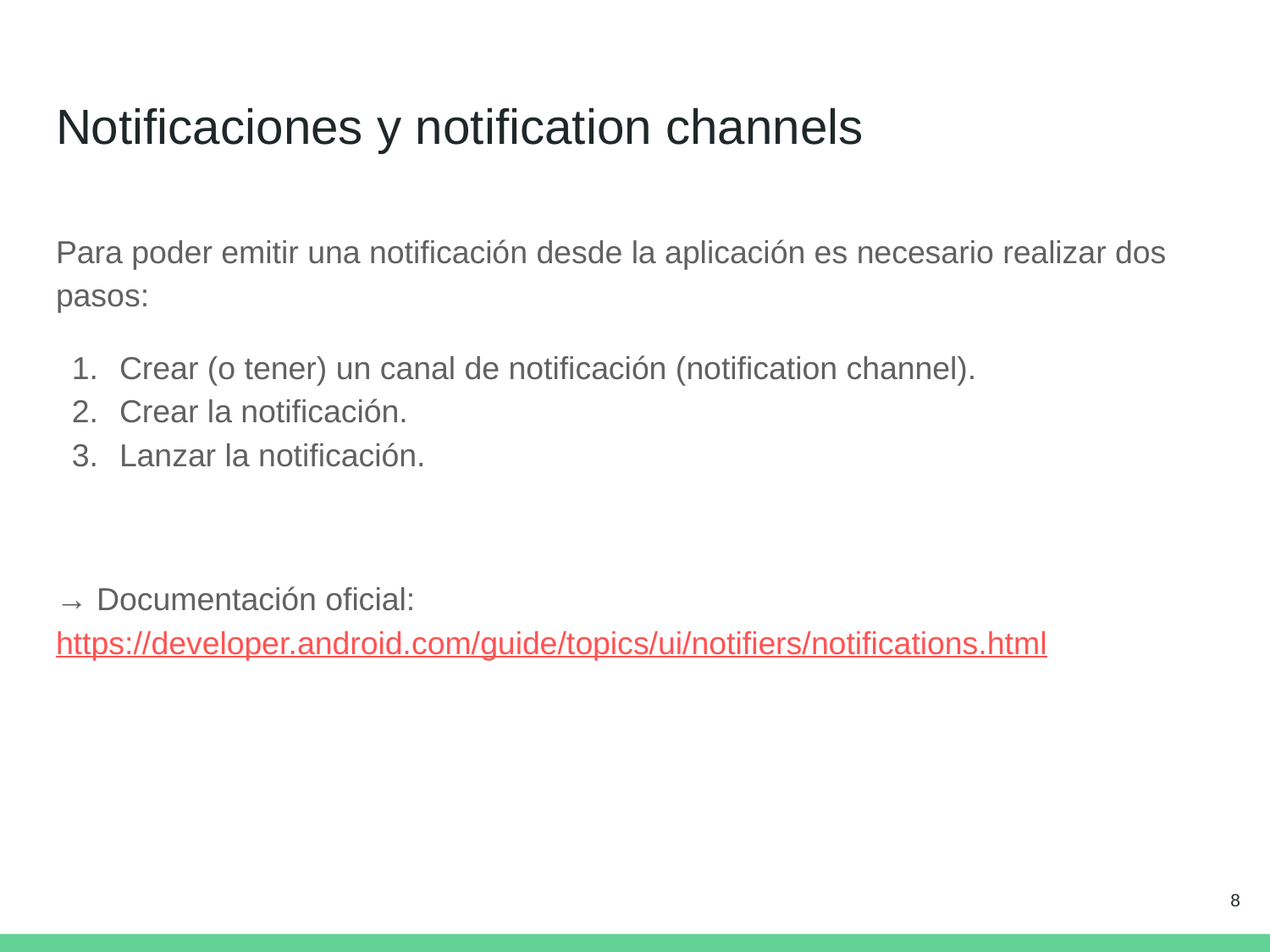

# Notificaciones y notification channels
Para poder emitir una notificación desde la aplicación es necesario realizar dos pasos:
Crear (o tener) un canal de notificación (notification channel).
Crear la notificación.
Lanzar la notificación.

→ Documentación oficial: https://developer.android.com/guide/topics/ui/notifiers/notifications.html
8